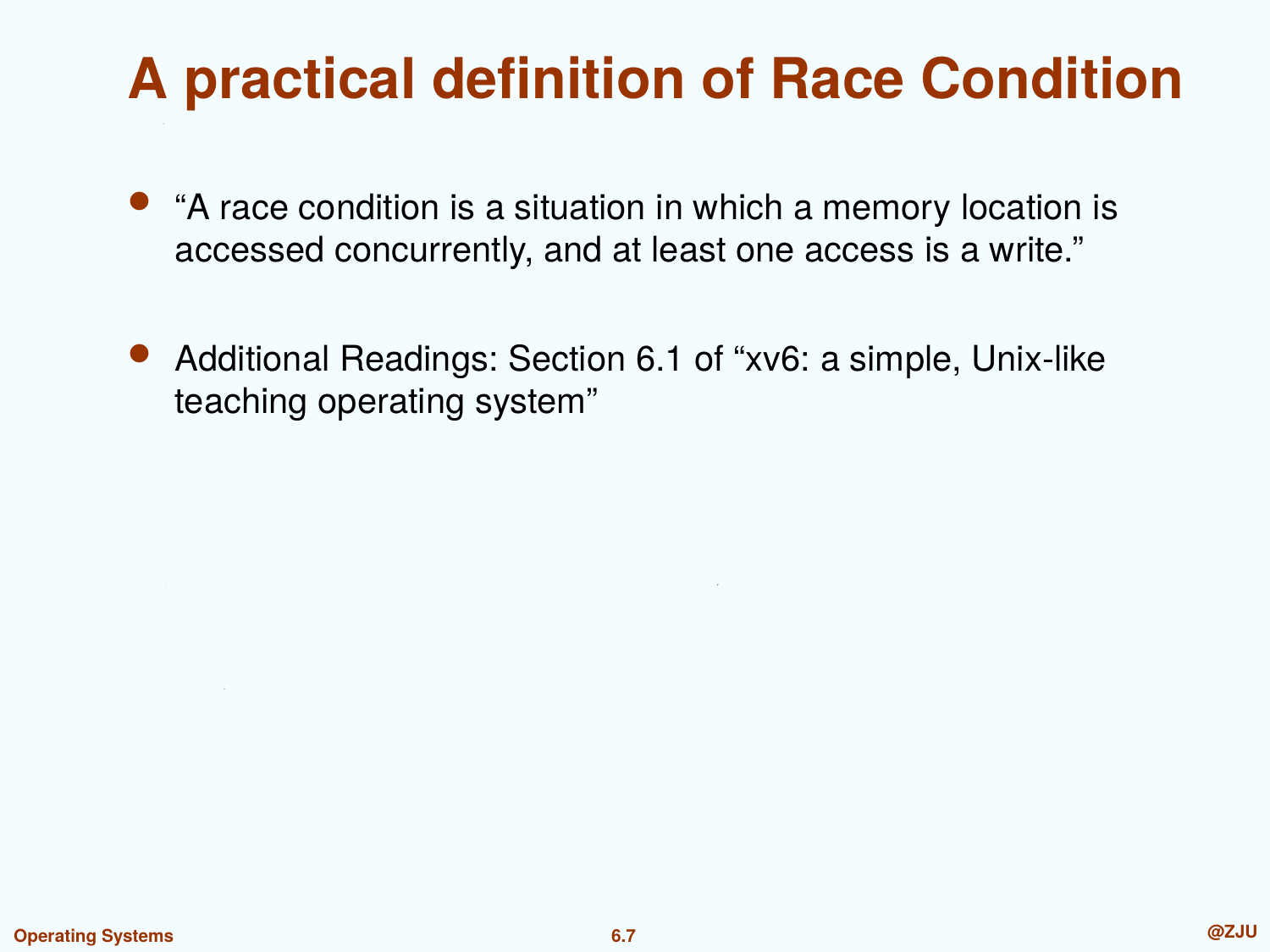

# A practical definition of Race Condition
“A race condition is a situation in which a memory location is accessed concurrently, and at least one access is a write.”

Additional Readings: Section 6.1 of “xv6: a simple, Unix-like teaching operating system”